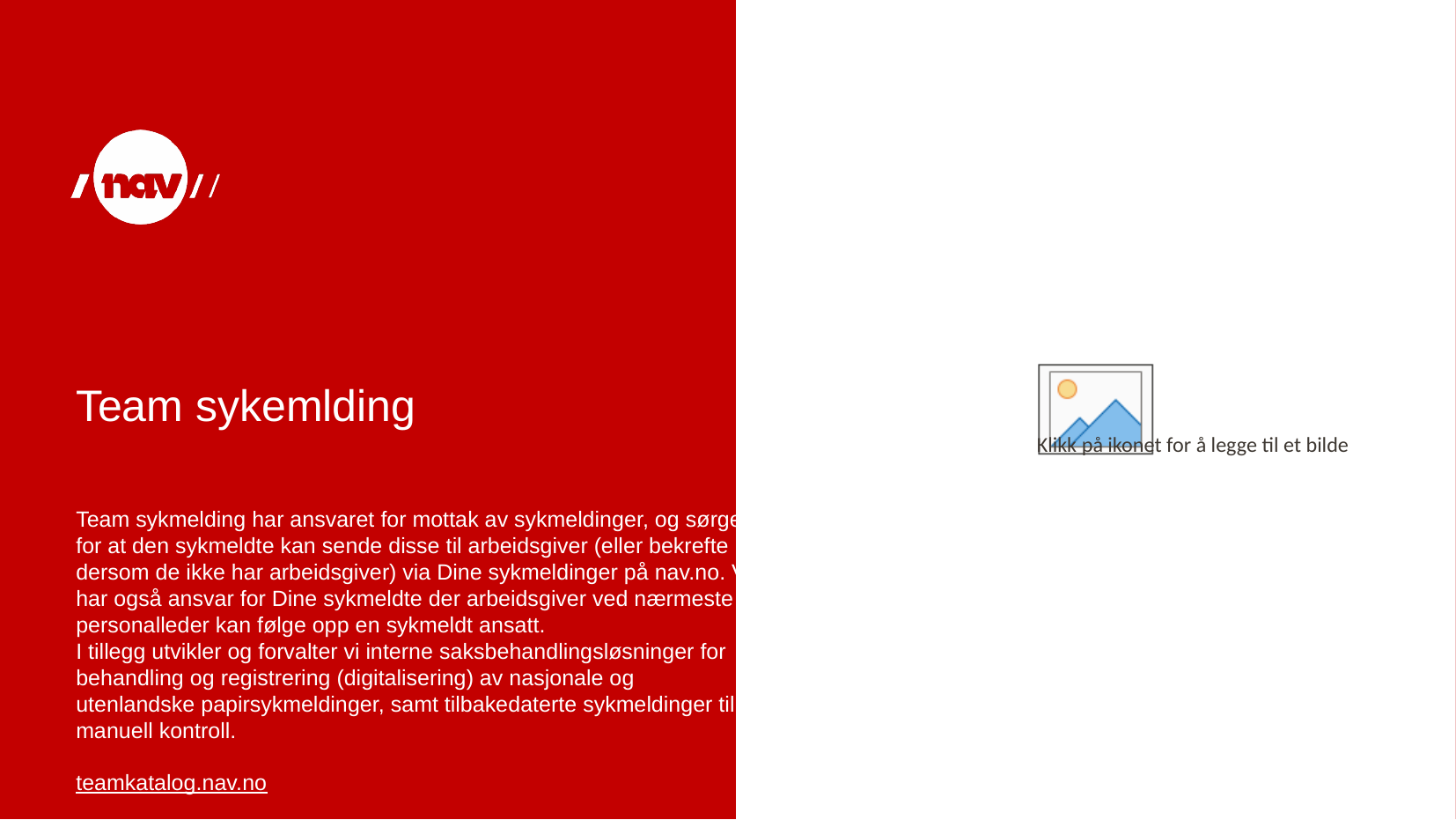

# Team sykemlding
Team sykmelding har ansvaret for mottak av sykmeldinger, og sørger for at den sykmeldte kan sende disse til arbeidsgiver (eller bekrefte dersom de ikke har arbeidsgiver) via Dine sykmeldinger på nav.no. Vi har også ansvar for Dine sykmeldte der arbeidsgiver ved nærmeste personalleder kan følge opp en sykmeldt ansatt.
I tillegg utvikler og forvalter vi interne saksbehandlingsløsninger for behandling og registrering (digitalisering) av nasjonale og utenlandske papirsykmeldinger, samt tilbakedaterte sykmeldinger til manuell kontroll.
teamkatalog.nav.no